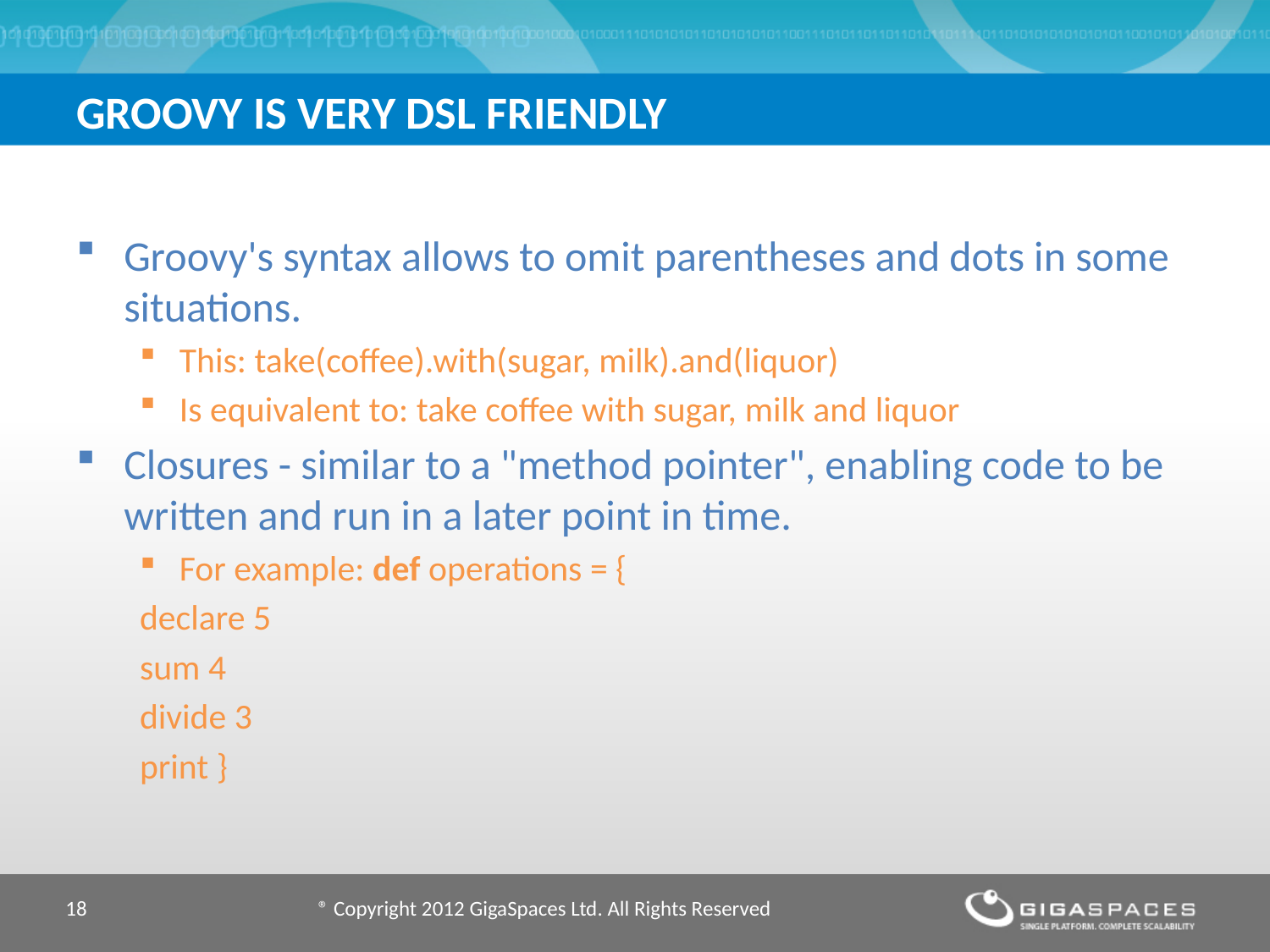

# Groovy is very DSL friendly
Groovy's syntax allows to omit parentheses and dots in some situations.
This: take(coffee).with(sugar, milk).and(liquor)
Is equivalent to: take coffee with sugar, milk and liquor
Closures - similar to a "method pointer", enabling code to be written and run in a later point in time.
For example: def operations = {
declare 5
sum 4
divide 3
print }
18
® Copyright 2012 GigaSpaces Ltd. All Rights Reserved